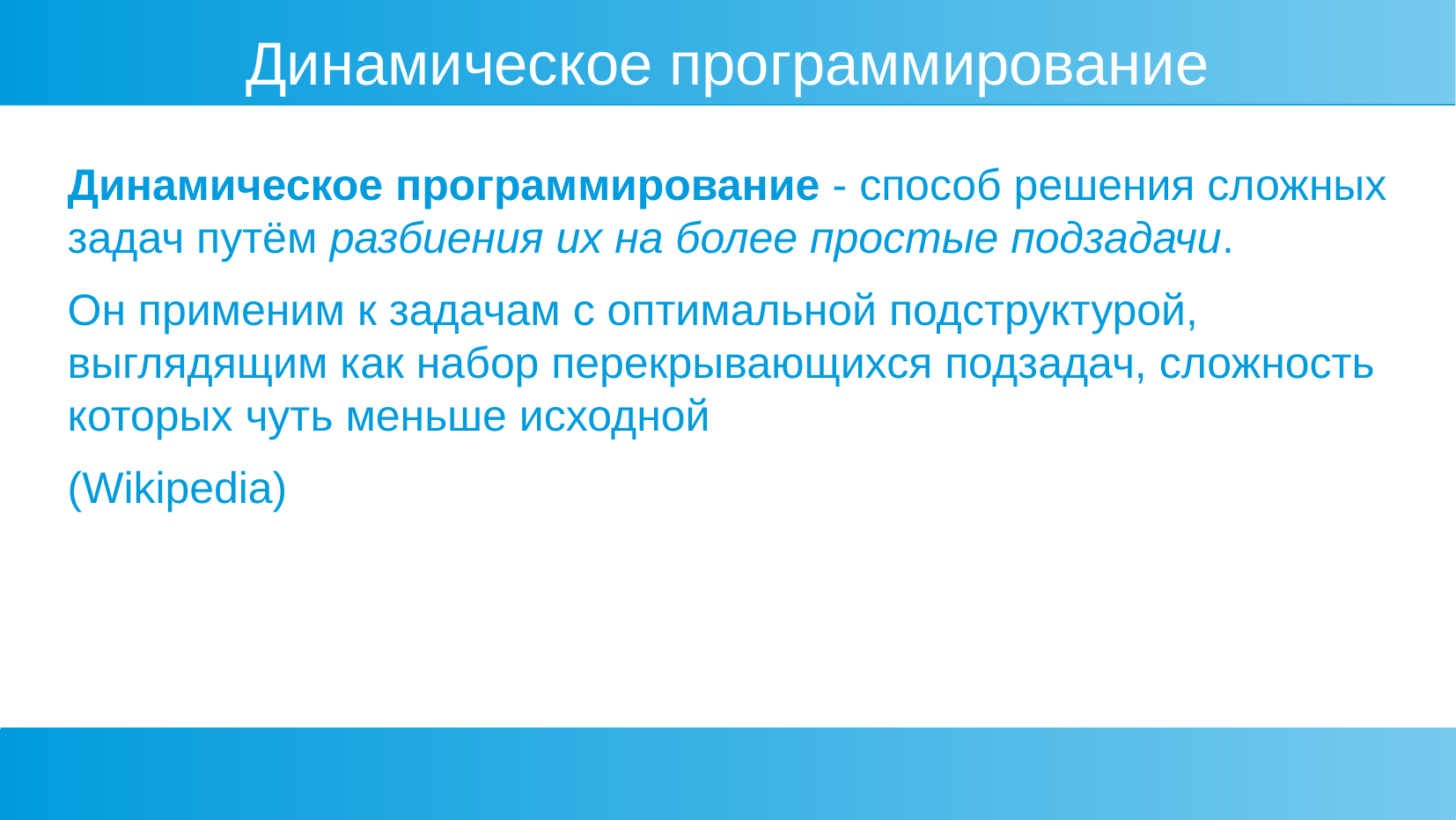

Динамическое программирование
Динамическое программирование - способ решения сложных задач путём разбиения их на более простые подзадачи.
Он применим к задачам с оптимальной подструктурой, выглядящим как набор перекрывающихся подзадач, сложность которых чуть меньше исходной
(Wikipedia)